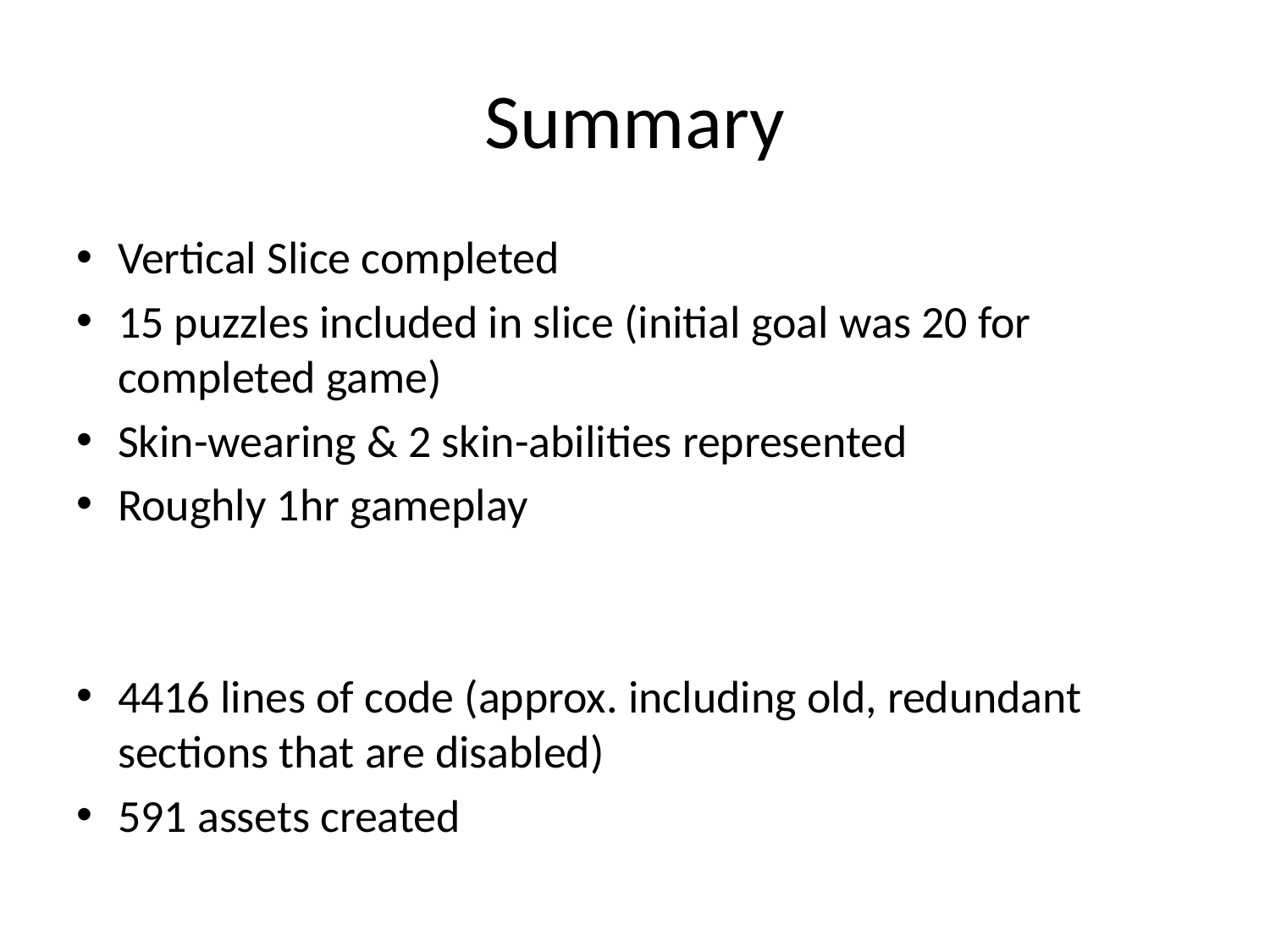

# Summary
Vertical Slice completed
15 puzzles included in slice (initial goal was 20 for completed game)
Skin-wearing & 2 skin-abilities represented
Roughly 1hr gameplay

4416 lines of code (approx. including old, redundant sections that are disabled)
591 assets created